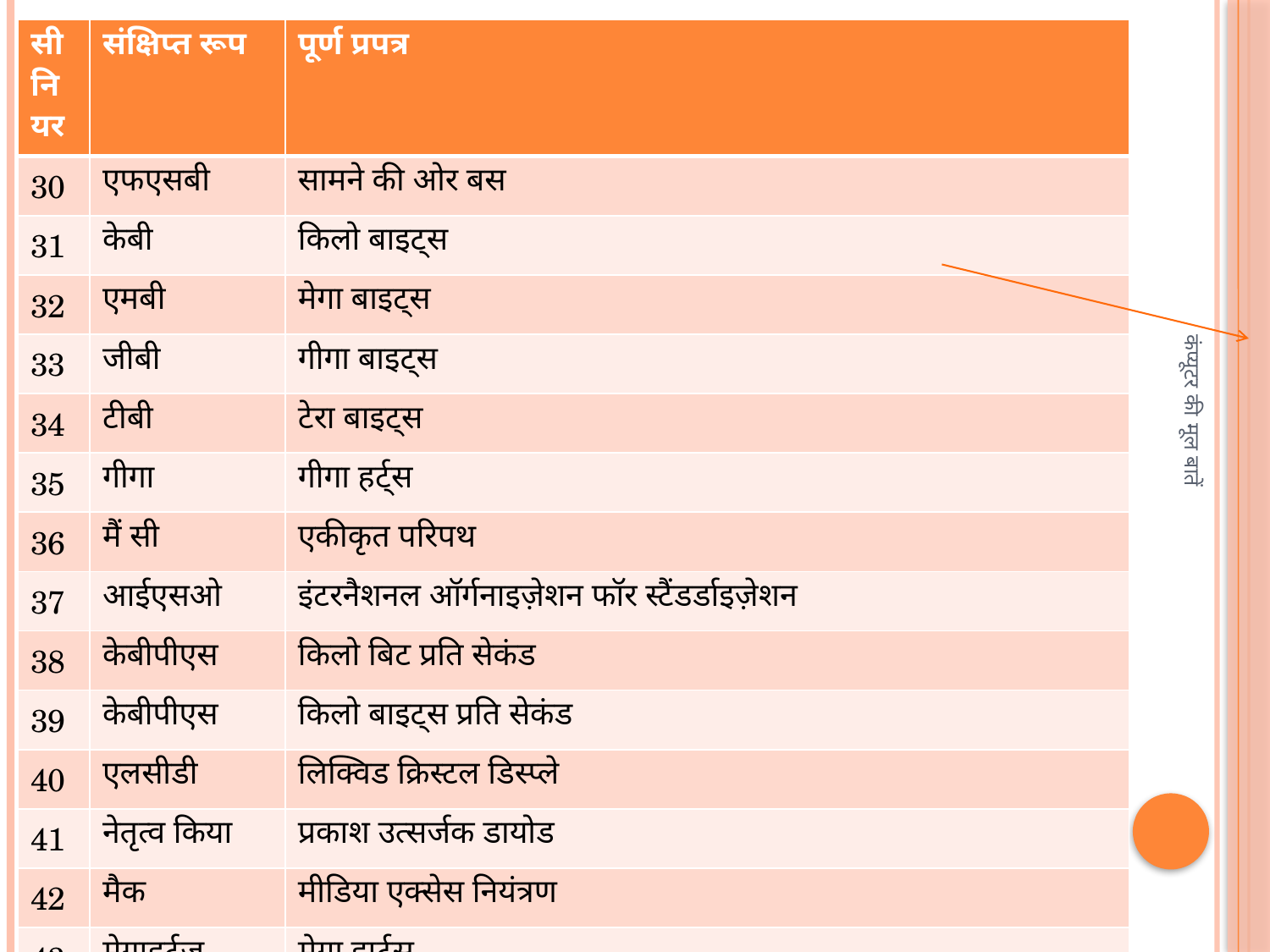

| सीनियर | संक्षिप्त रूप | पूर्ण प्रपत्र |
| --- | --- | --- |
| 30 | एफएसबी | सामने की ओर बस |
| 31 | केबी | किलो बाइट्स |
| 32 | एमबी | मेगा बाइट्स |
| 33 | जीबी | गीगा बाइट्स |
| 34 | टीबी | टेरा बाइट्स |
| 35 | गीगा | गीगा हर्ट्स |
| 36 | मैं सी | एकीकृत परिपथ |
| 37 | आईएसओ | इंटरनैशनल ऑर्गनाइज़ेशन फॉर स्टैंडर्डाइज़ेशन |
| 38 | केबीपीएस | किलो बिट प्रति सेकंड |
| 39 | केबीपीएस | किलो बाइट्स प्रति सेकंड |
| 40 | एलसीडी | लिक्विड क्रिस्टल डिस्प्ले |
| 41 | नेतृत्व किया | प्रकाश उत्सर्जक डायोड |
| 42 | मैक | मीडिया एक्सेस नियंत्रण |
| 43 | मेगाहर्टज | मेगा हार्ट्स |
| 44 | एनआईसी | नेटवर्क इंटरफ़ेस कार्ड |
| 45 | पीसी | पर्सनल कंप्यूटर |
कंप्यूटर की मूल बातें
85